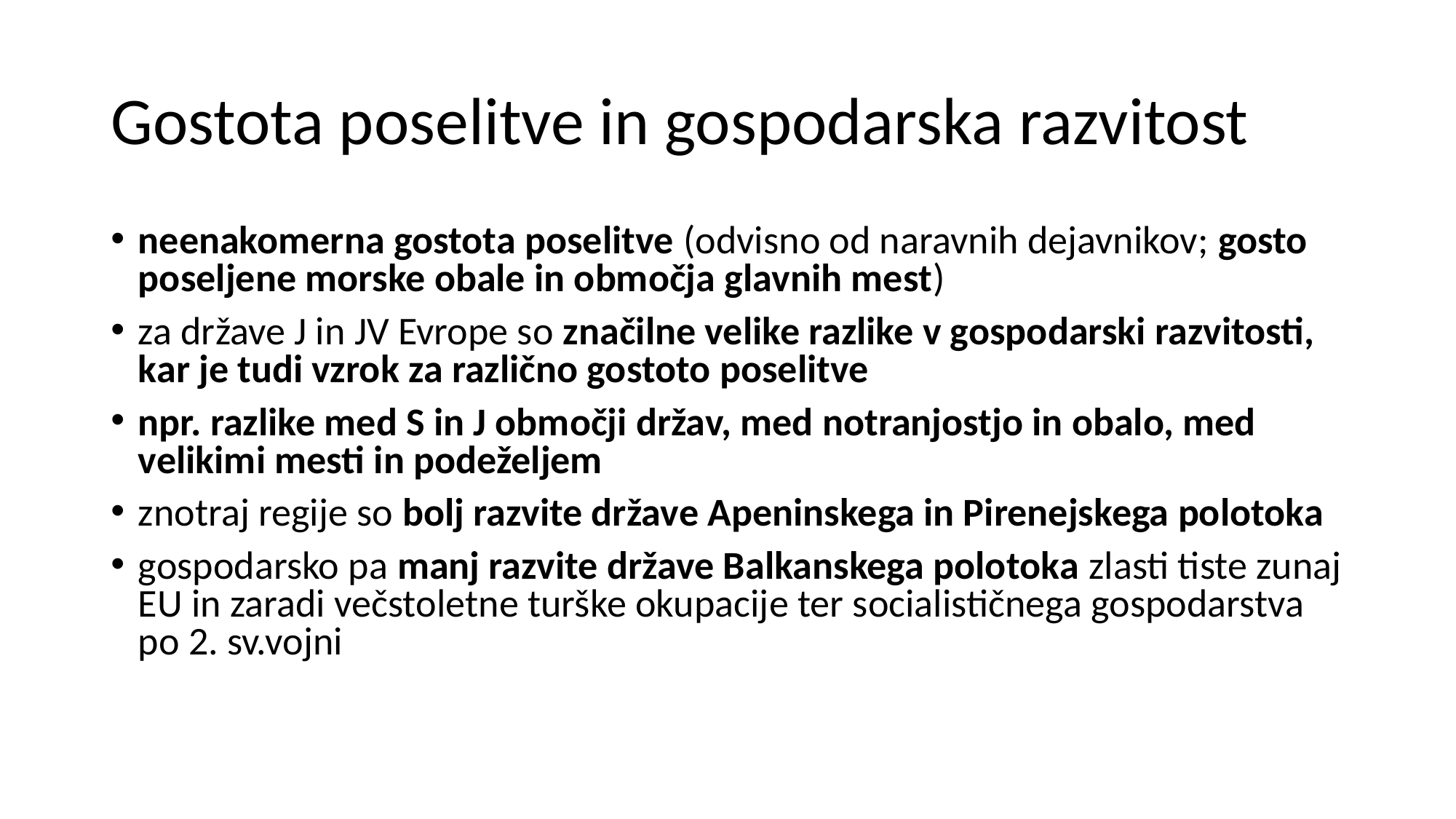

# Gostota poselitve in gospodarska razvitost
neenakomerna gostota poselitve (odvisno od naravnih dejavnikov; gosto poseljene morske obale in območja glavnih mest)
za države J in JV Evrope so značilne velike razlike v gospodarski razvitosti, kar je tudi vzrok za različno gostoto poselitve
npr. razlike med S in J območji držav, med notranjostjo in obalo, med velikimi mesti in podeželjem
znotraj regije so bolj razvite države Apeninskega in Pirenejskega polotoka
gospodarsko pa manj razvite države Balkanskega polotoka zlasti tiste zunaj EU in zaradi večstoletne turške okupacije ter socialističnega gospodarstva po 2. sv.vojni